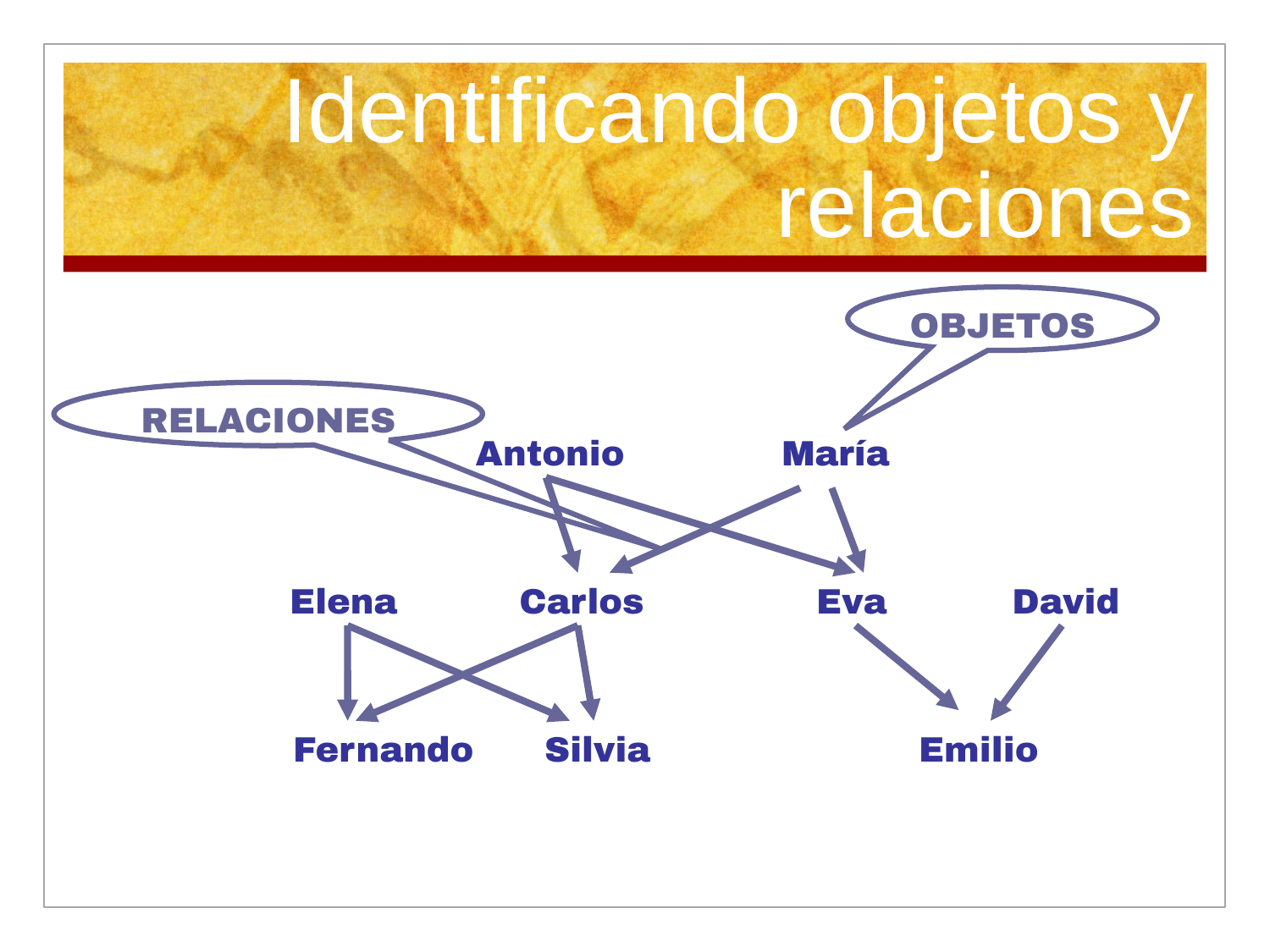

# Identificando objetos y relaciones
OBJETOS
RELACIONES
Antonio
María

Elena
Carlos
Eva
David

Fernando
Silvia
Emilio